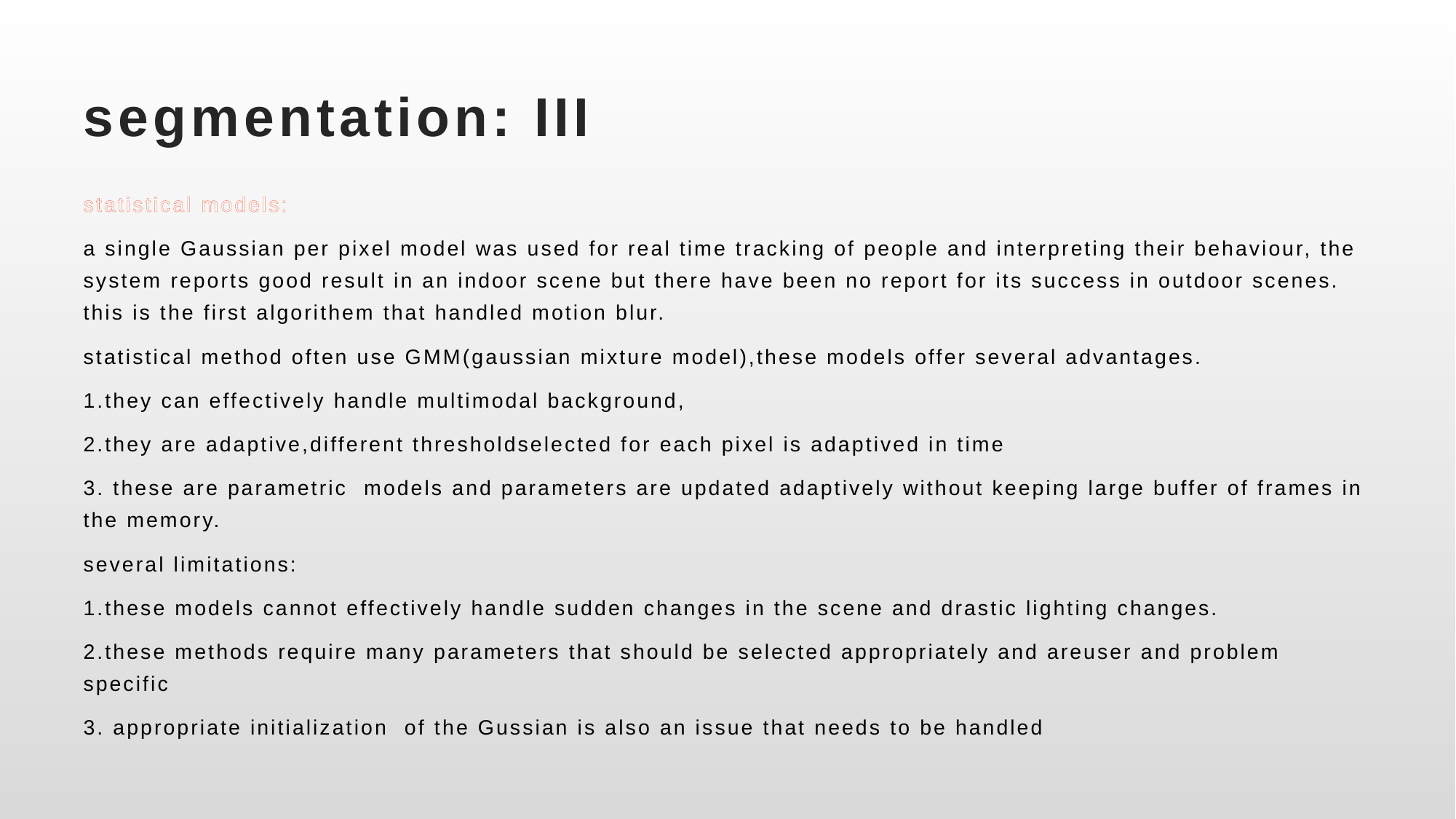

# segmentation: III
statistical models:
a single Gaussian per pixel model was used for real time tracking of people and interpreting their behaviour, the system reports good result in an indoor scene but there have been no report for its success in outdoor scenes. this is the first algorithem that handled motion blur.
statistical method often use GMM(gaussian mixture model),these models offer several advantages.
1.they can effectively handle multimodal background,
2.they are adaptive,different thresholdselected for each pixel is adaptived in time
3. these are parametric  models and parameters are updated adaptively without keeping large buffer of frames in the memory.
several limitations:
1.these models cannot effectively handle sudden changes in the scene and drastic lighting changes.
2.these methods require many parameters that should be selected appropriately and areuser and problem specific
3. appropriate initialization  of the Gussian is also an issue that needs to be handled